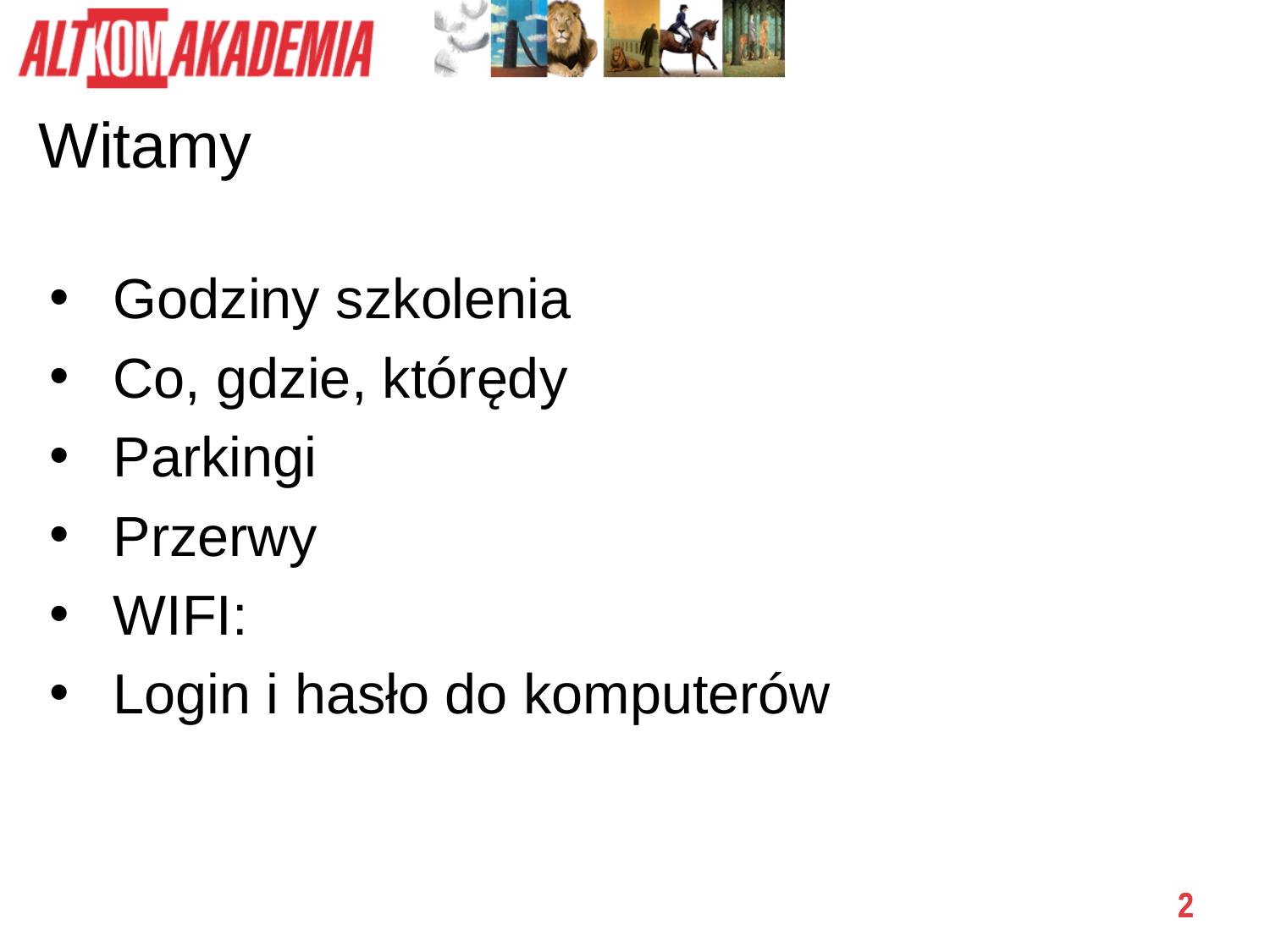

Witamy
 Godziny szkolenia
 Co, gdzie, którędy
 Parkingi
 Przerwy
 WIFI:
 Login i hasło do komputerów
Wstęp
2